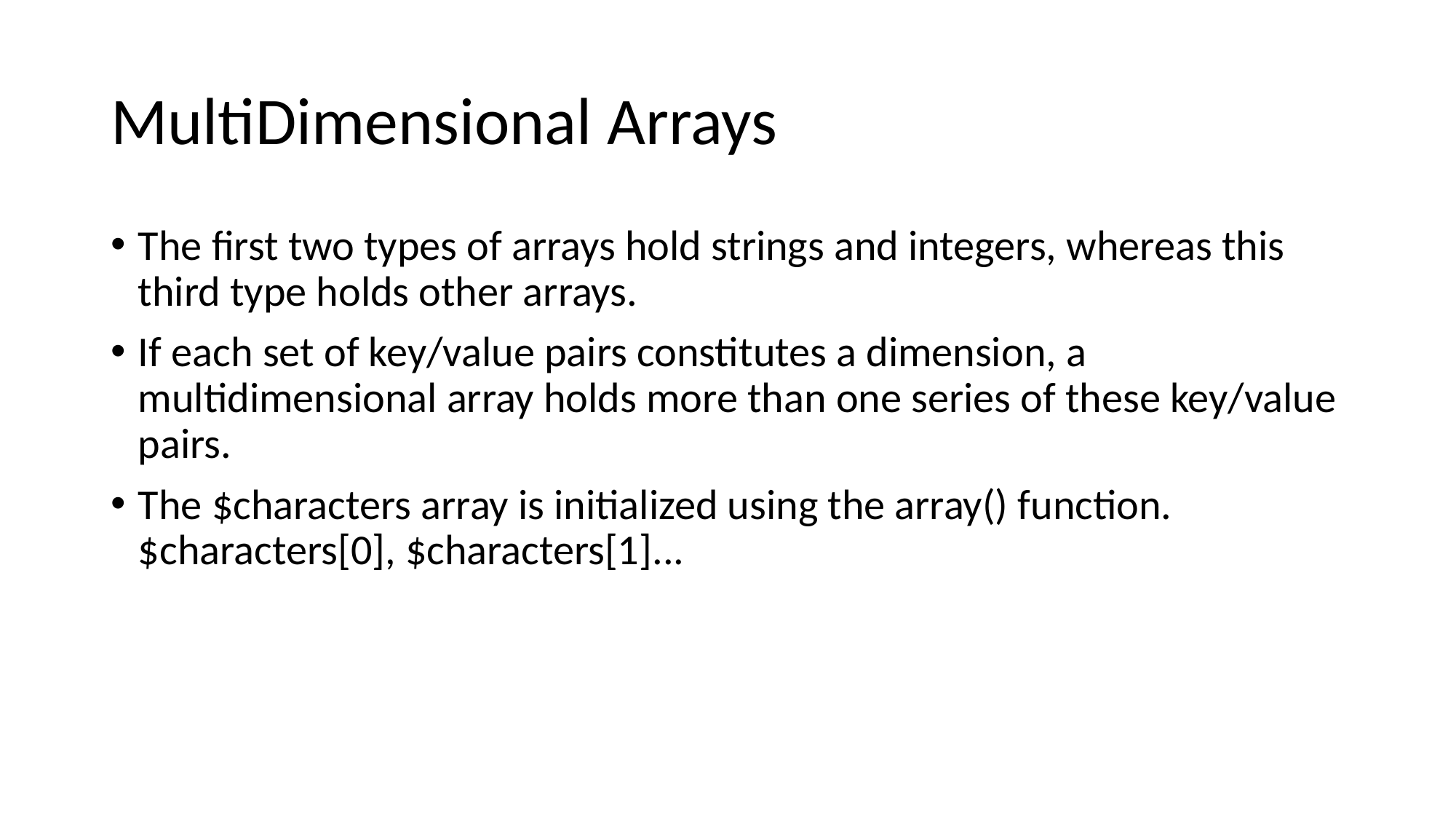

# MultiDimensional Arrays
The first two types of arrays hold strings and integers, whereas this third type holds other arrays.
If each set of key/value pairs constitutes a dimension, a multidimensional array holds more than one series of these key/value pairs.
The $characters array is initialized using the array() function. $characters[0], $characters[1]...